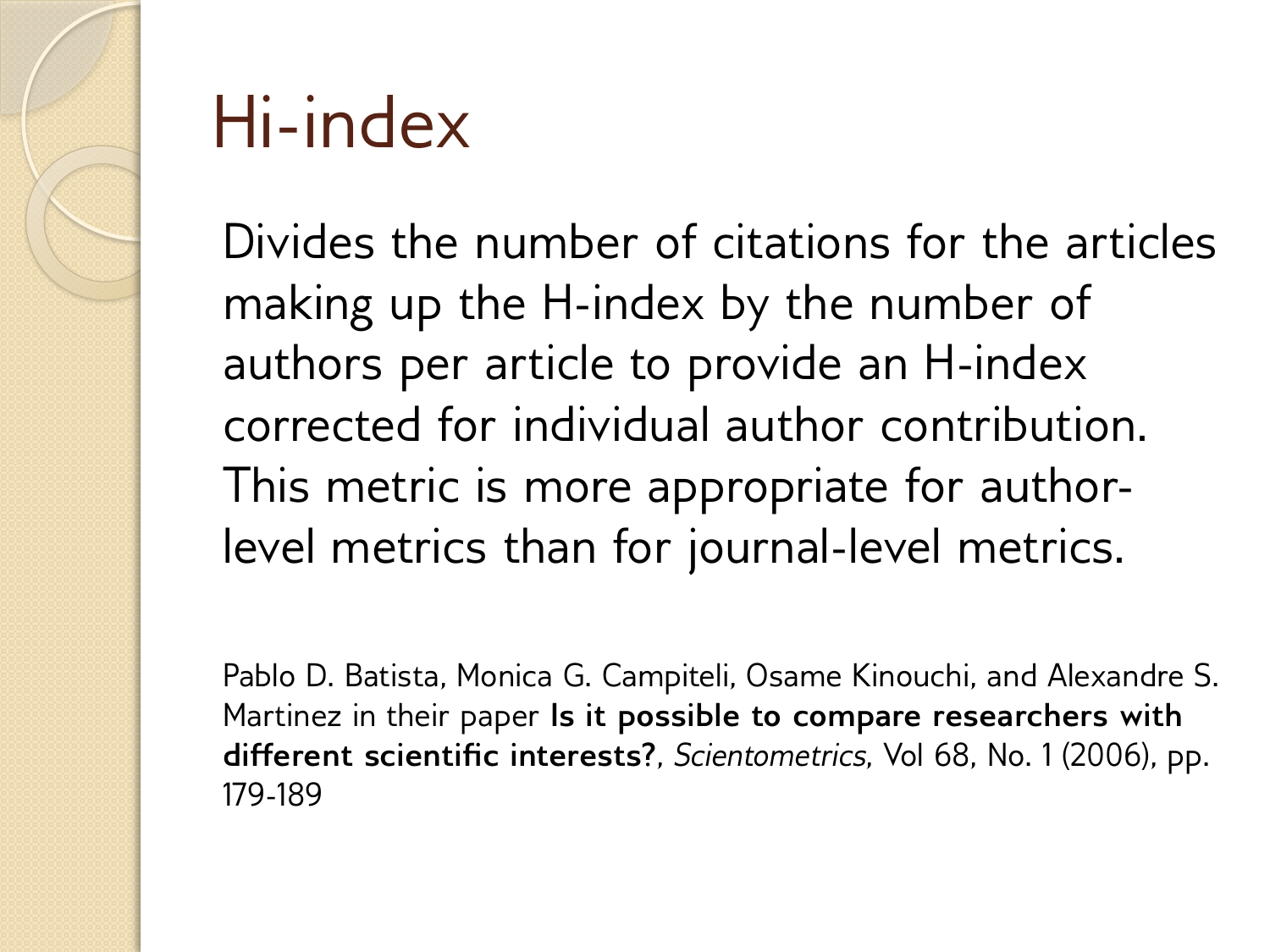

# Hi-index
Divides the number of citations for the articles making up the H-index by the number of authors per article to provide an H-index corrected for individual author contribution. This metric is more appropriate for author-level metrics than for journal-level metrics.

Pablo D. Batista, Monica G. Campiteli, Osame Kinouchi, and Alexandre S. Martinez in their paper Is it possible to compare researchers with different scientific interests?, Scientometrics, Vol 68, No. 1 (2006), pp. 179-189